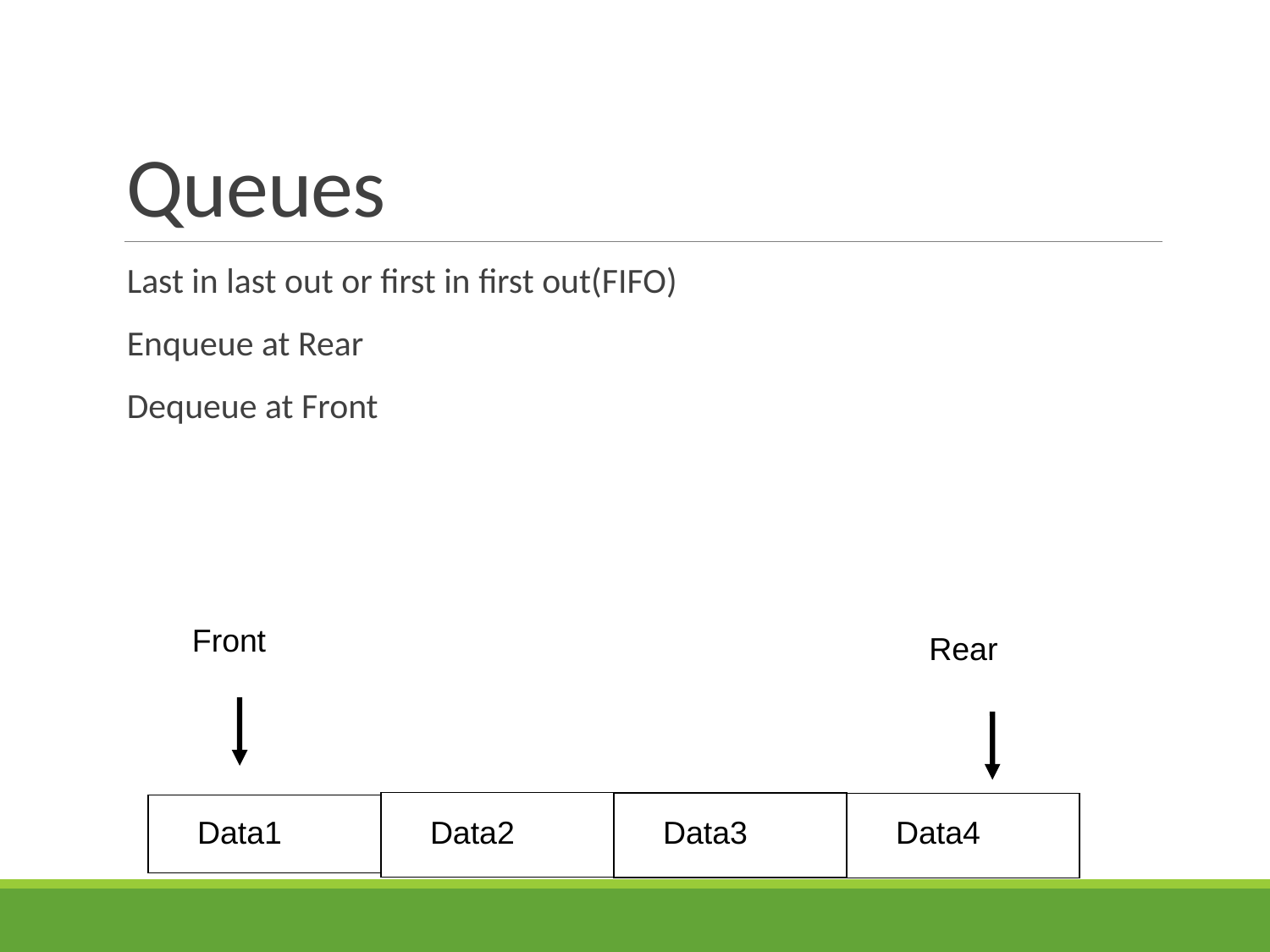

# Queues
Last in last out or first in first out(FIFO)
Enqueue at Rear
Dequeue at Front

Front
Rear

Data1
Data2
Data3
Data4